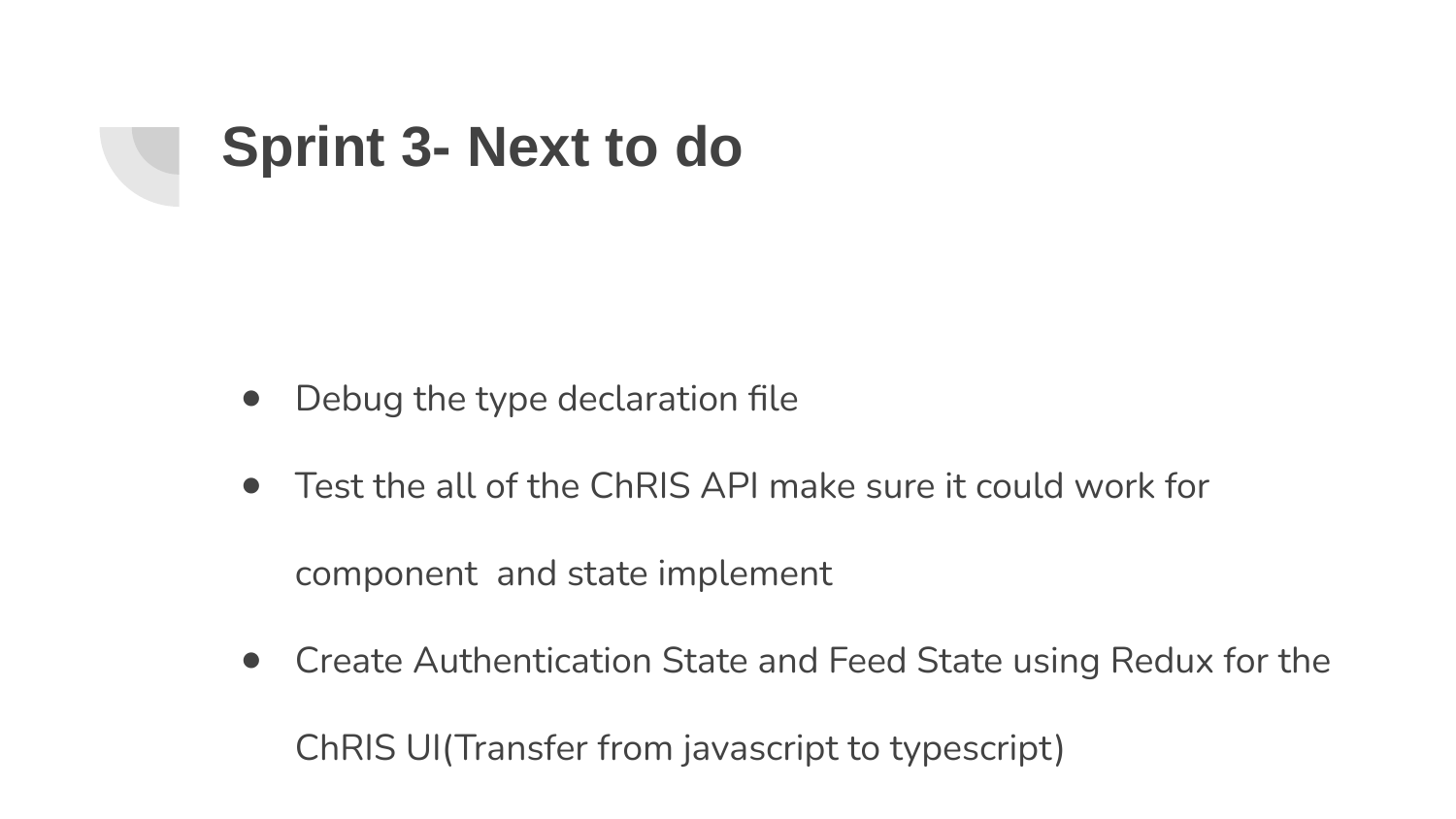

# Sprint 3- Next to do
Debug the type declaration file
Test the all of the ChRIS API make sure it could work for component  and state implement
Create Authentication State and Feed State using Redux for the ChRIS UI(Transfer from javascript to typescript)